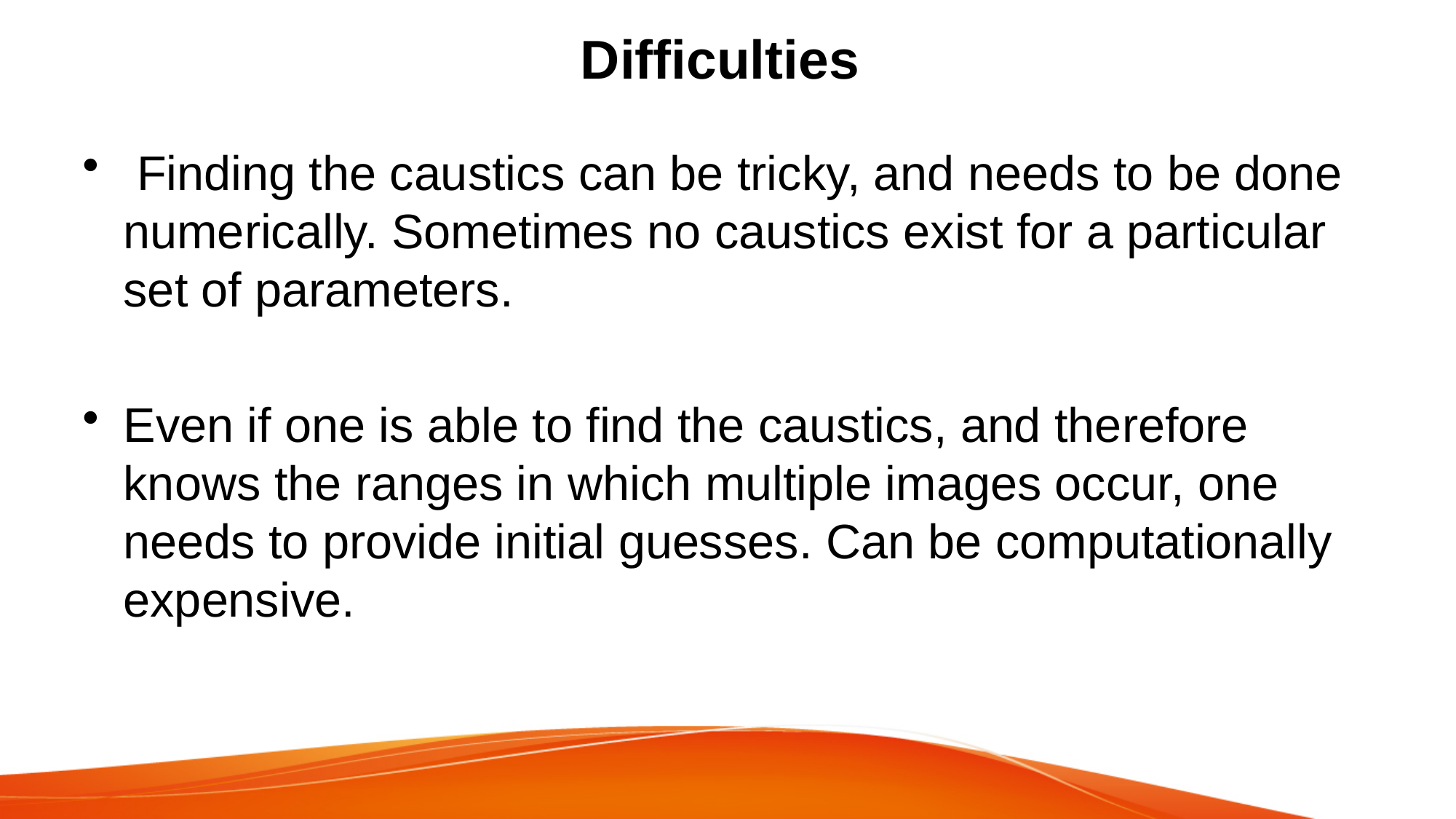

# Difficulties
 Finding the caustics can be tricky, and needs to be done numerically. Sometimes no caustics exist for a particular set of parameters.

Even if one is able to find the caustics, and therefore knows the ranges in which multiple images occur, one needs to provide initial guesses. Can be computationally expensive.